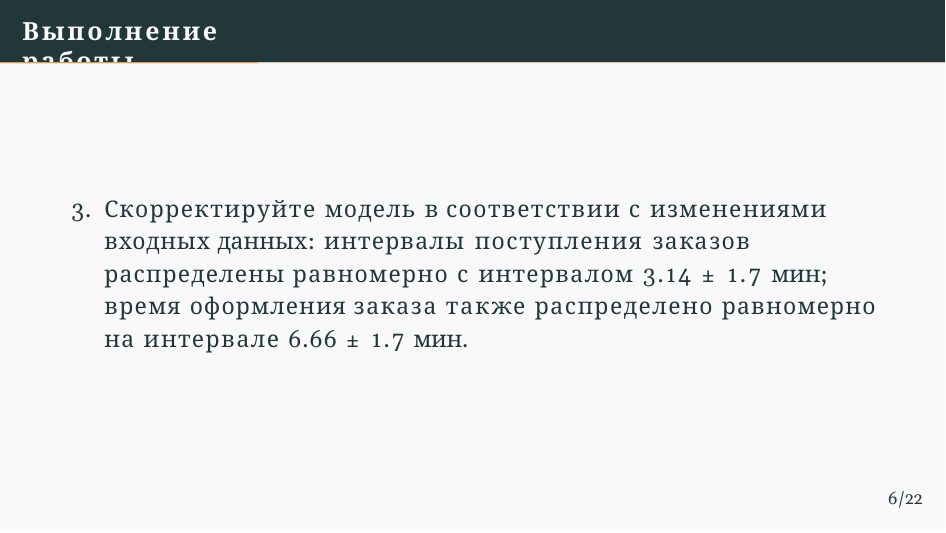

# Выполнение работы

3. Скорректируйте модель в соответствии с изменениями входных данных: интервалы поступления заказов распределены равномерно с интервалом 3.14 ± 1.7 мин; время оформления заказа также распределено равномерно на интервале 6.66 ± 1.7 мин.
6/22